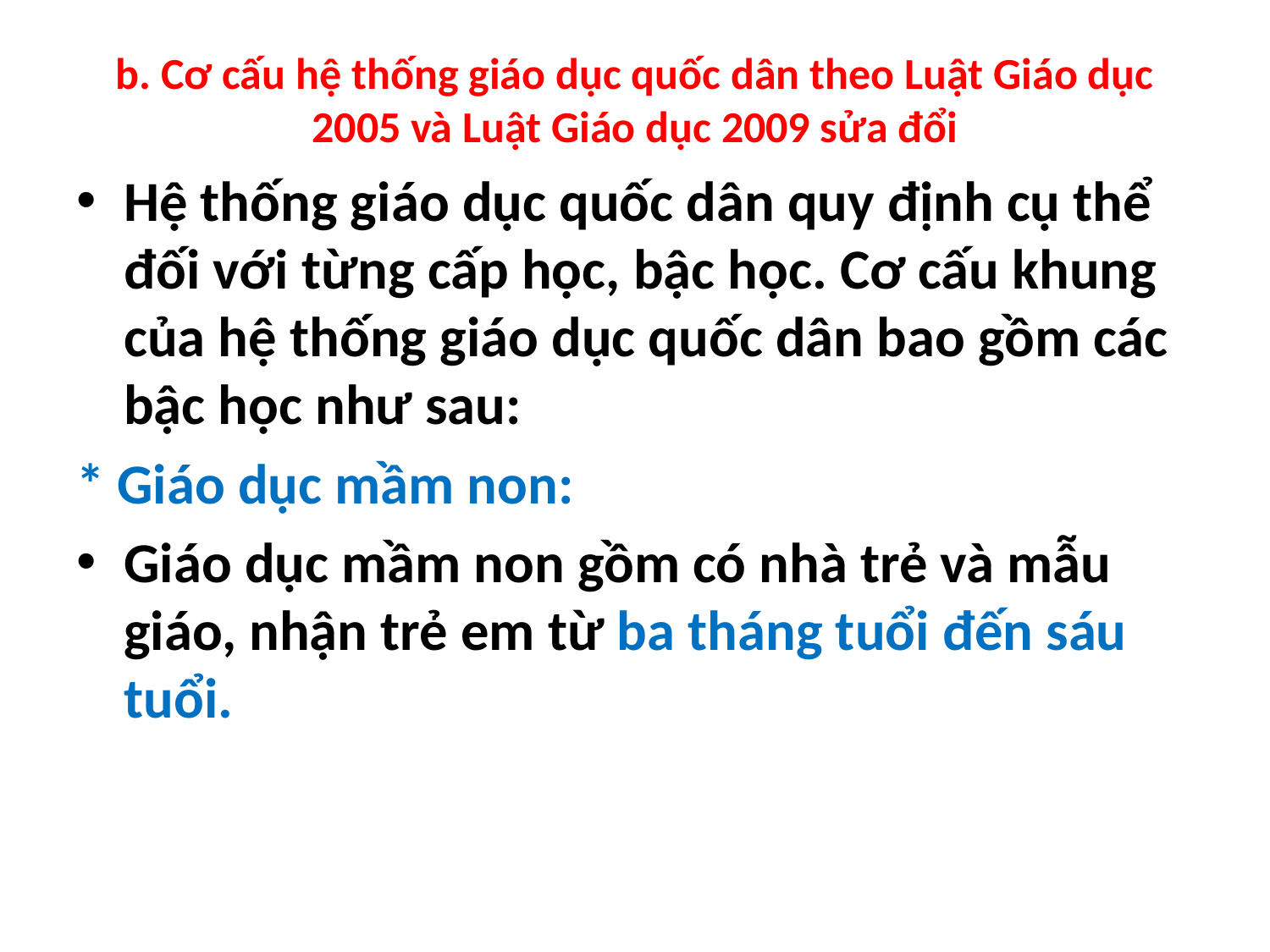

# b. Cơ cấu hệ thống giáo dục quốc dân theo Luật Giáo dục 2005 và Luật Giáo dục 2009 sửa đổi
Hệ thống giáo dục quốc dân quy định cụ thể đối với từng cấp học, bậc học. Cơ cấu khung của hệ thống giáo dục quốc dân bao gồm các bậc học như sau:
* Giáo dục mầm non:
Giáo dục mầm non gồm có nhà trẻ và mẫu giáo, nhận trẻ em từ ba tháng tuổi đến sáu tuổi.